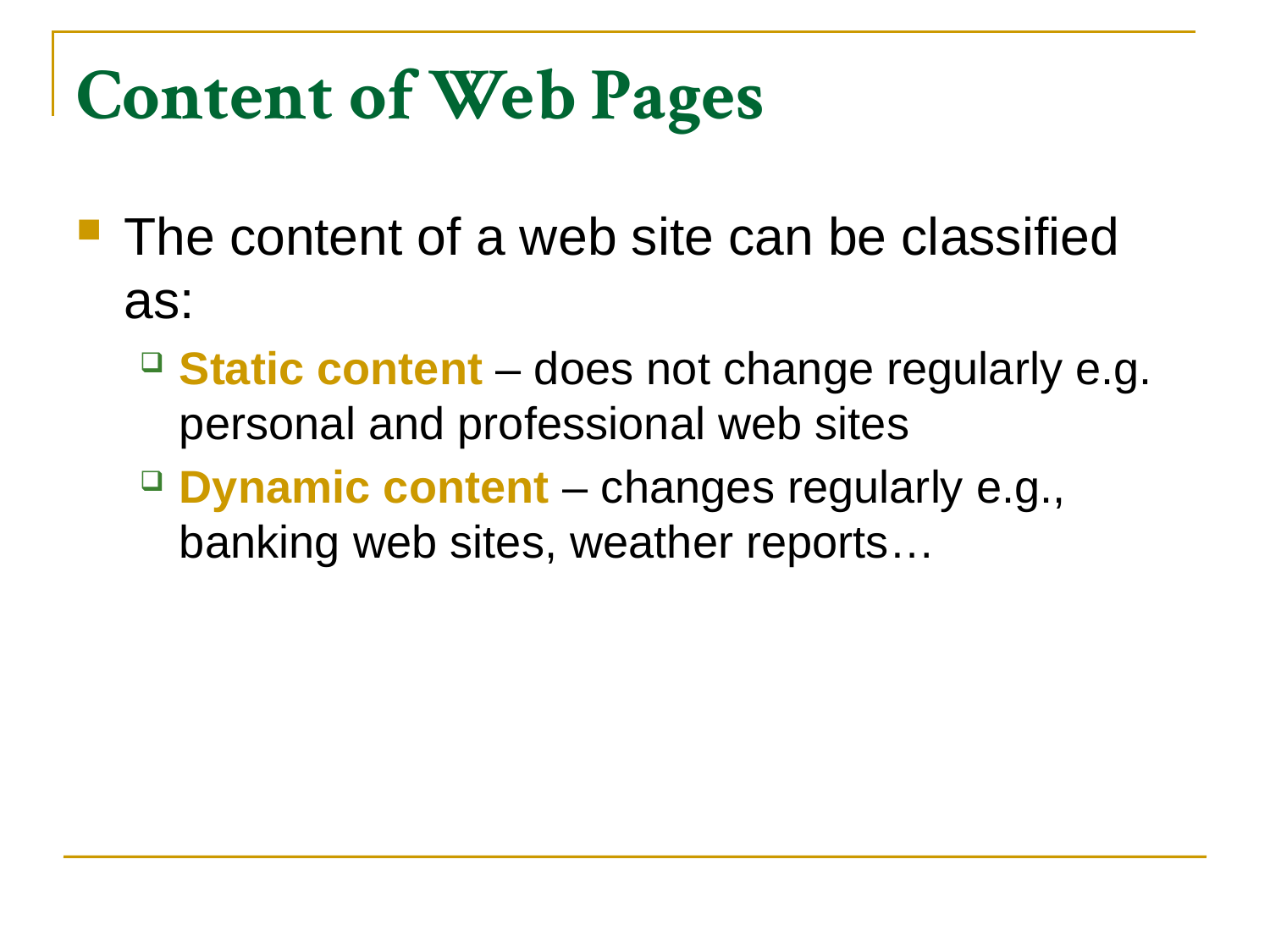

# Content of Web Pages
The content of a web site can be classified as:
Static content – does not change regularly e.g. personal and professional web sites
Dynamic content – changes regularly e.g., banking web sites, weather reports…